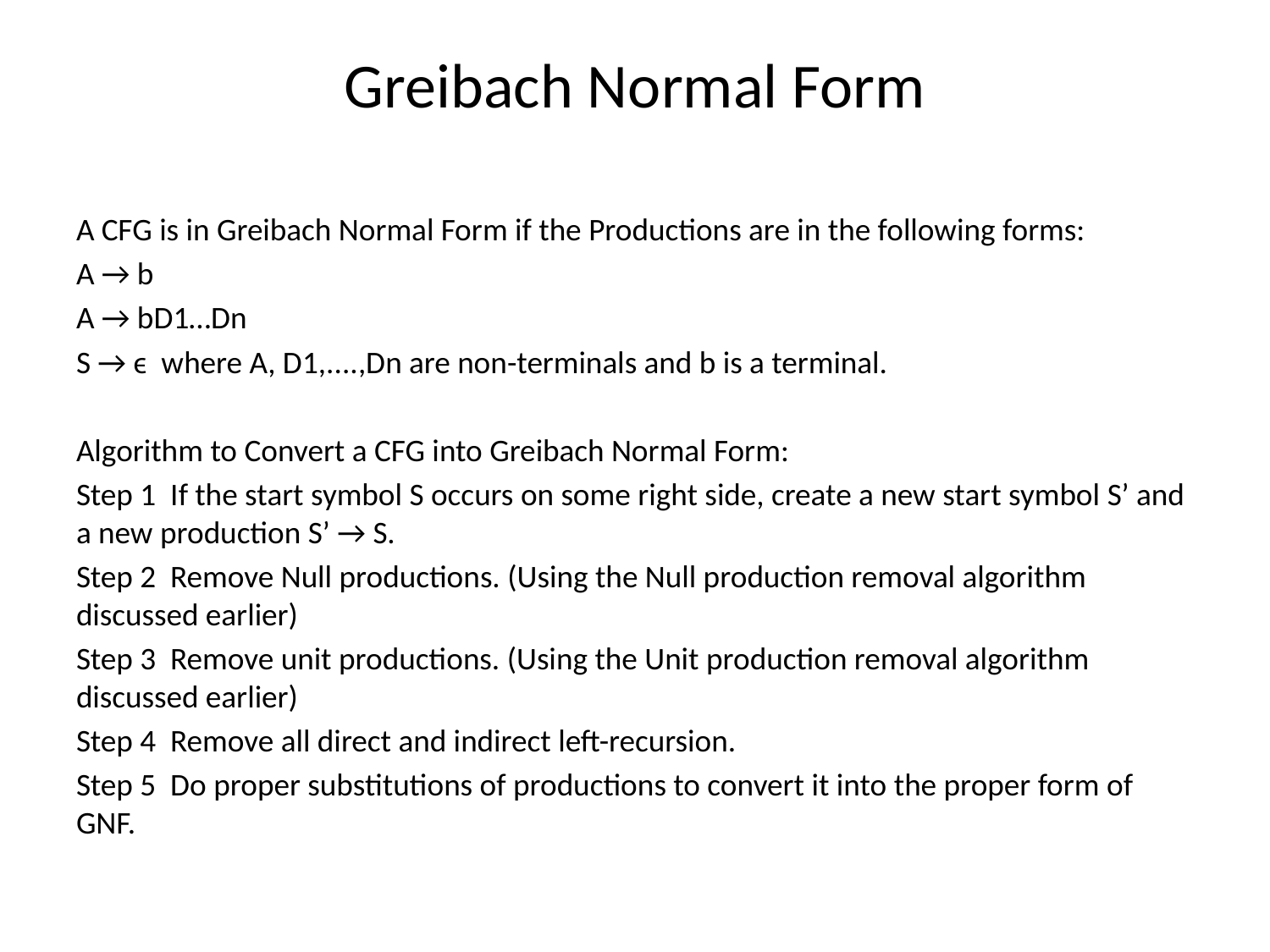

# Greibach Normal Form

A CFG is in Greibach Normal Form if the Productions are in the following forms:
A → b
A → bD1…Dn
S → ϵ  where A, D1,....,Dn are non-terminals and b is a terminal.

Algorithm to Convert a CFG into Greibach Normal Form:
Step 1  If the start symbol S occurs on some right side, create a new start symbol S’ and a new production S’ → S.
Step 2  Remove Null productions. (Using the Null production removal algorithm discussed earlier)
Step 3  Remove unit productions. (Using the Unit production removal algorithm discussed earlier)
Step 4  Remove all direct and indirect left-recursion.
Step 5  Do proper substitutions of productions to convert it into the proper form of GNF.